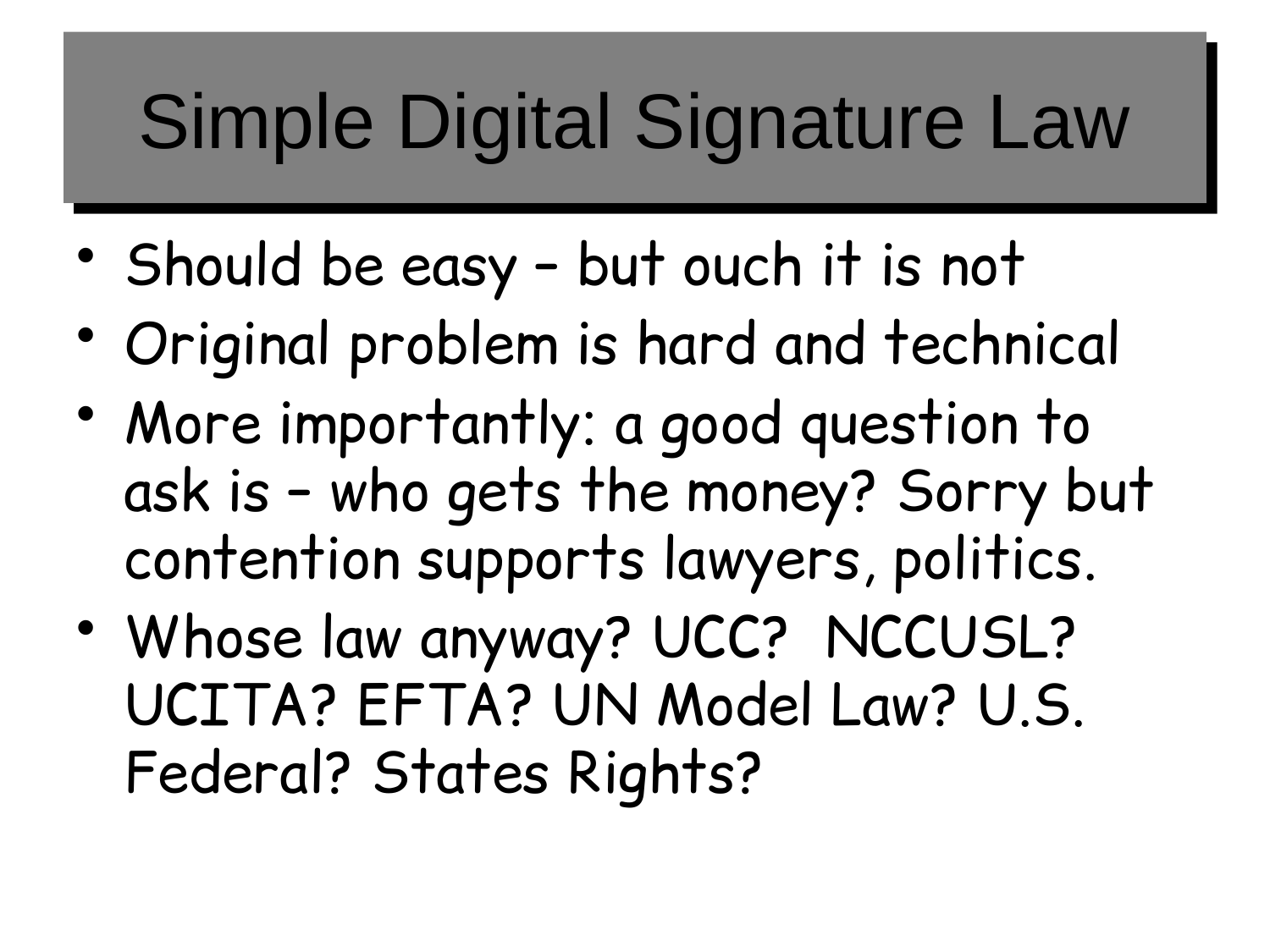

# Simple Digital Signature Law
Should be easy – but ouch it is not
Original problem is hard and technical
More importantly: a good question to ask is – who gets the money? Sorry but contention supports lawyers, politics.
Whose law anyway? UCC?  NCCUSL?  UCITA? EFTA? UN Model Law? U.S. Federal? States Rights?